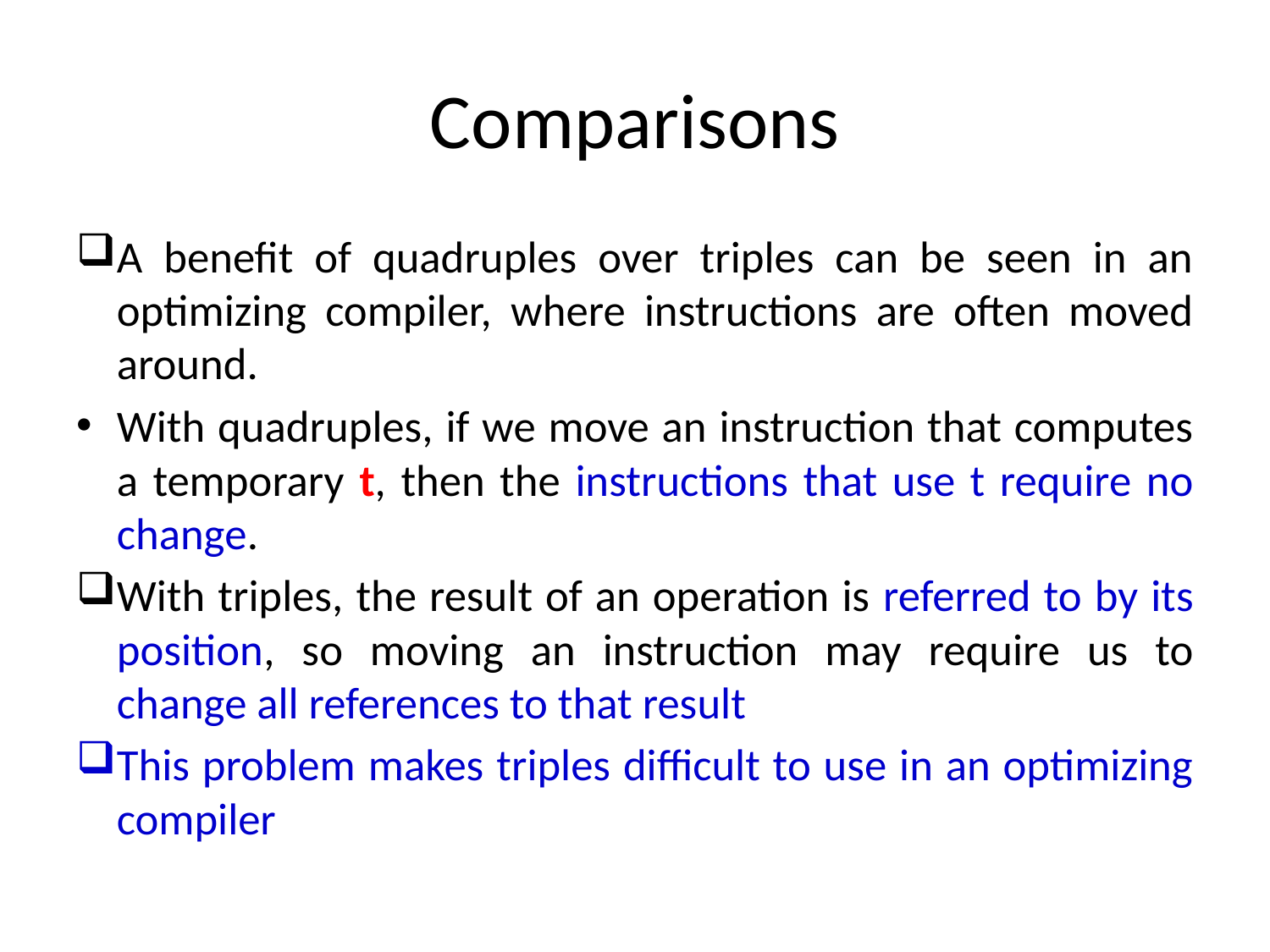

# Comparisons
A benefit of quadruples over triples can be seen in an optimizing compiler, where instructions are often moved around.
With quadruples, if we move an instruction that computes a temporary t, then the instructions that use t require no change.
With triples, the result of an operation is referred to by its position, so moving an instruction may require us to change all references to that result
This problem makes triples difficult to use in an optimizing compiler